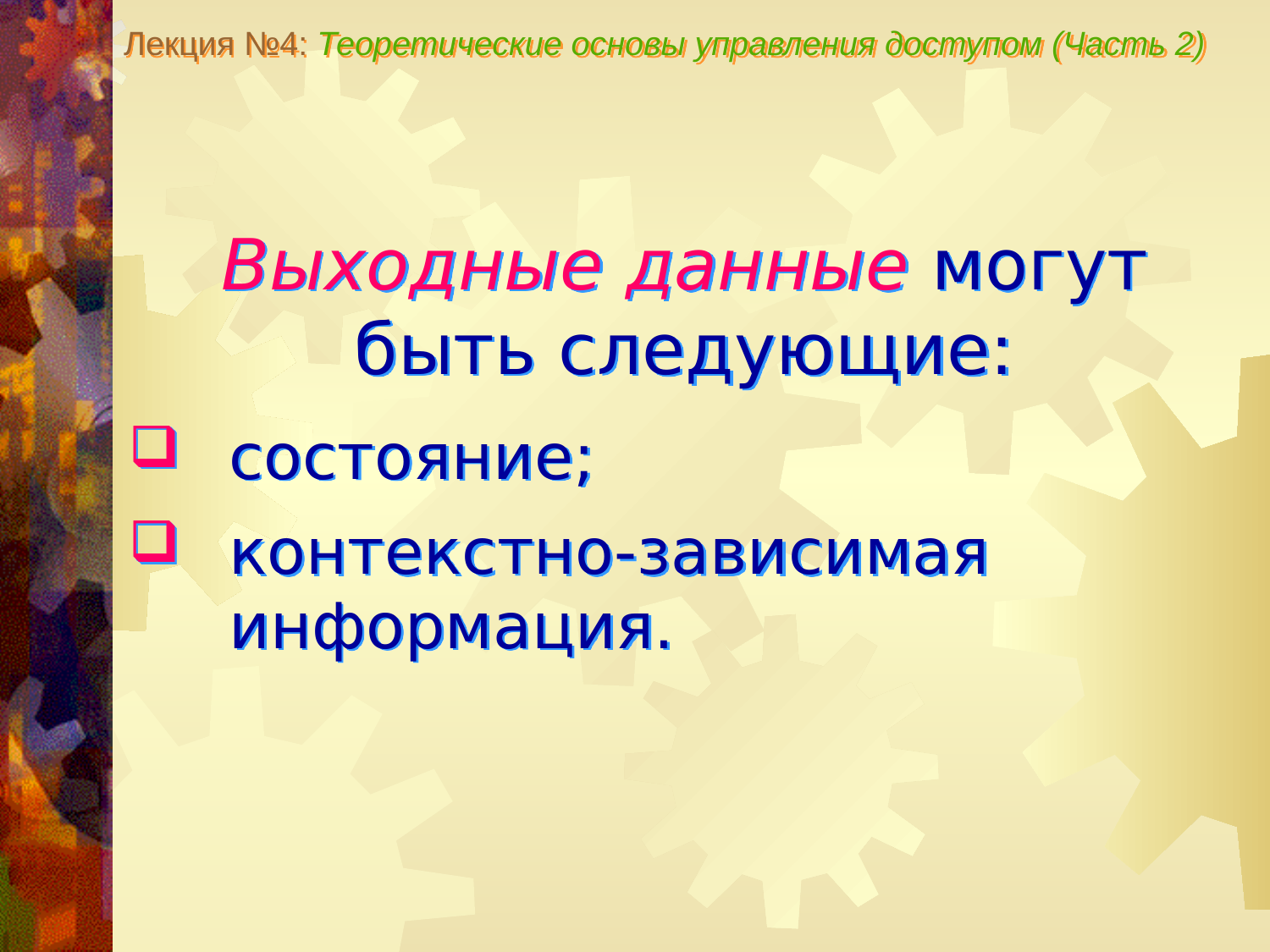

Лекция №4: Теоретические основы управления доступом (Часть 2)
Выходные данные могут
быть следующие:
состояние;
контекстно-зависимая информация.